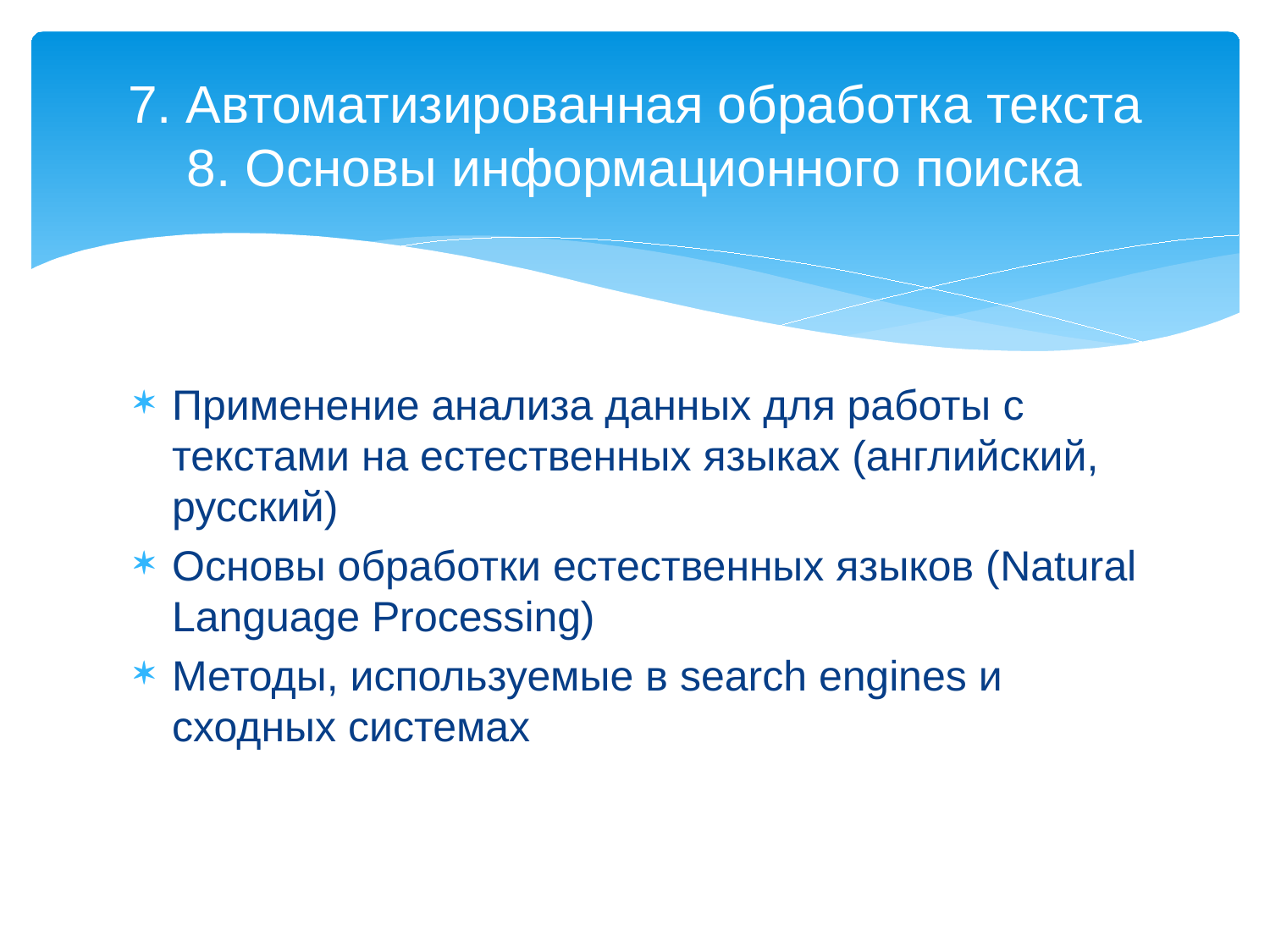

# 7. Автоматизированная обработка текста 8. Основы информационного поиска
Применение анализа данных для работы с текстами на естественных языках (английский, русский)
Основы обработки естественных языков (Natural Language Processing)
Методы, используемые в search engines и сходных системах